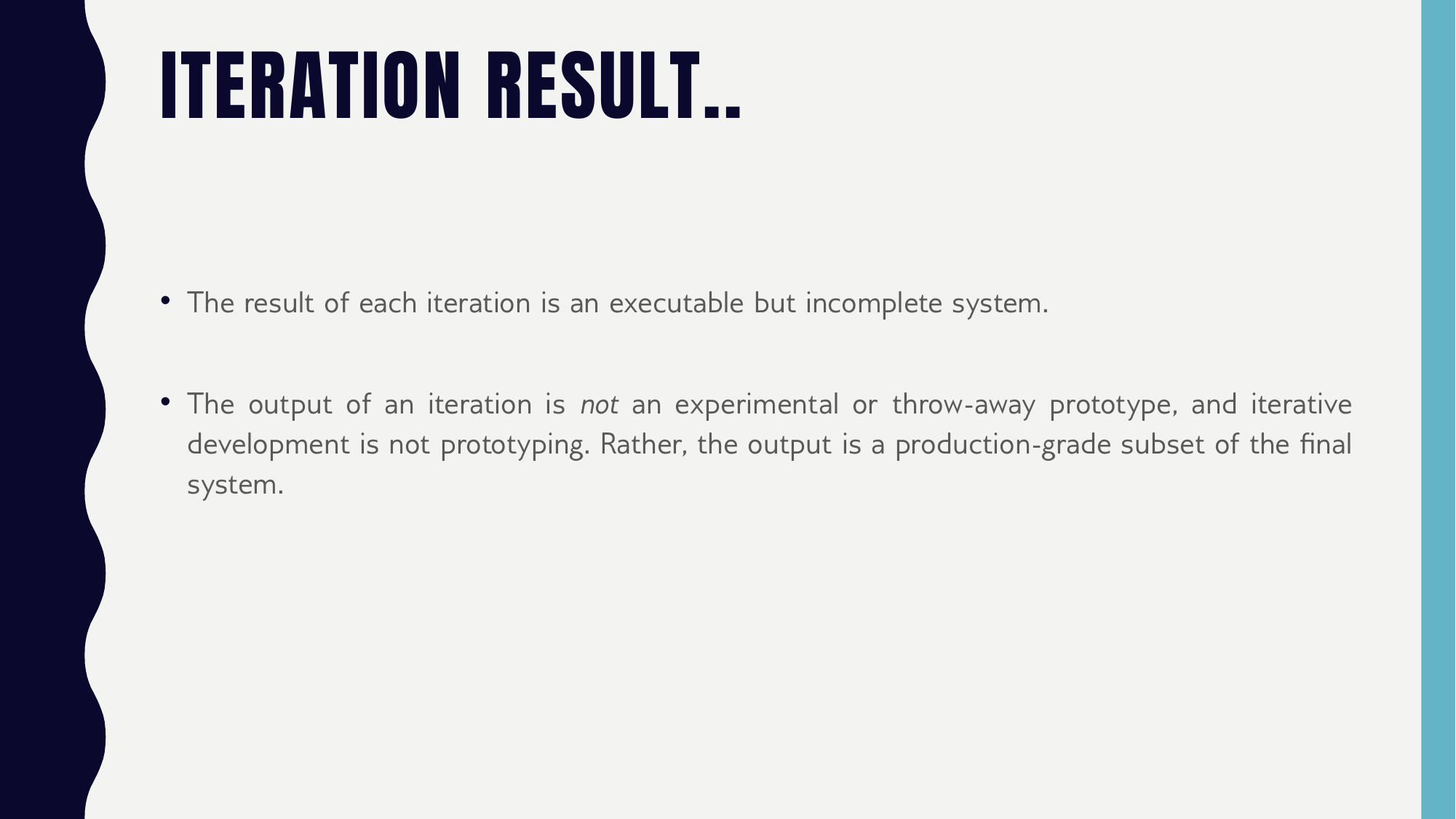

# Iteration result..
The result of each iteration is an executable but incomplete system.

The output of an iteration is not an experimental or throw-away prototype, and iterative development is not prototyping. Rather, the output is a production-grade subset of the final system.